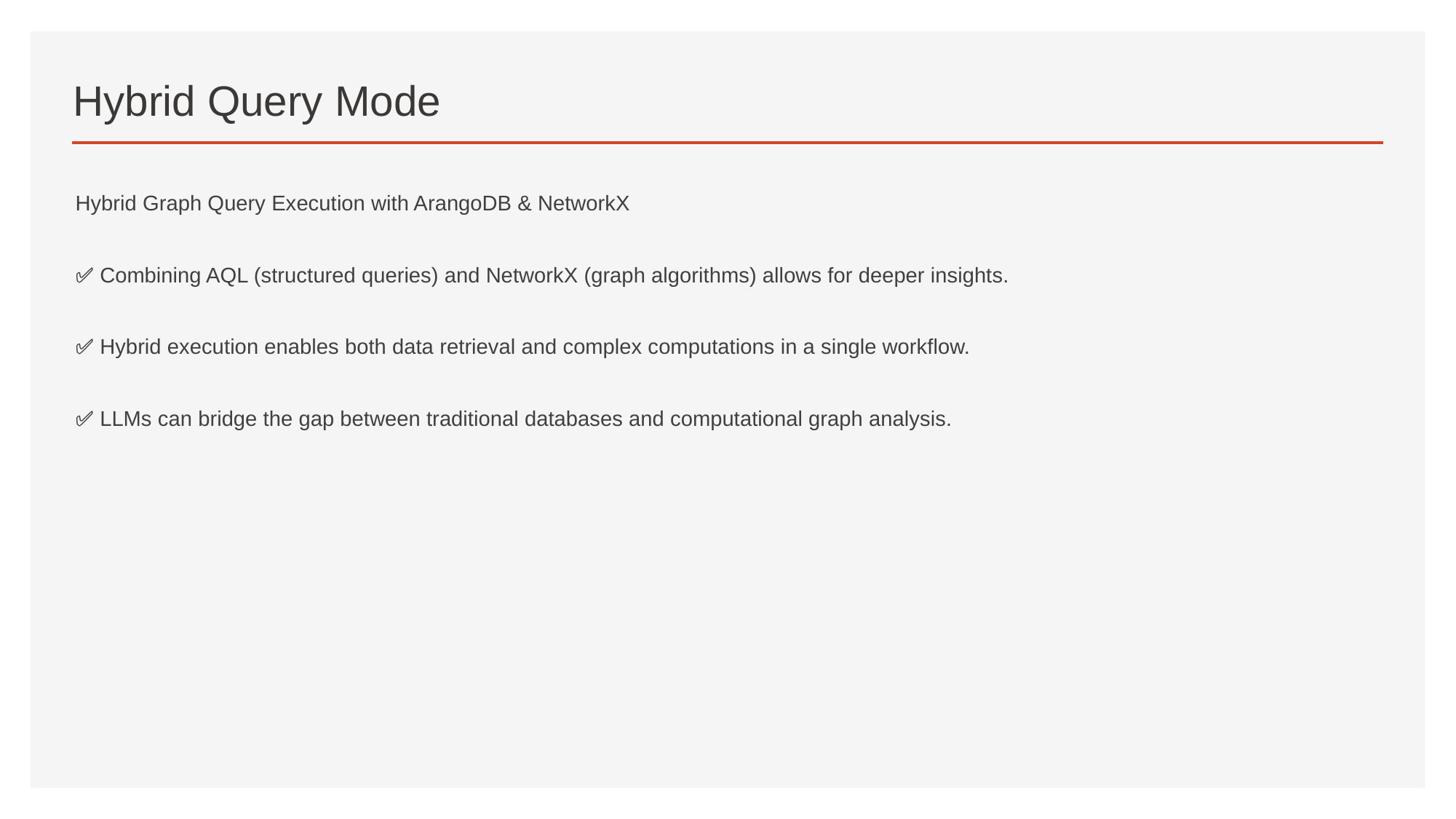

# Hybrid Query Mode
Hybrid Graph Query Execution with ArangoDB & NetworkX
✅ Combining AQL (structured queries) and NetworkX (graph algorithms) allows for deeper insights.
✅ Hybrid execution enables both data retrieval and complex computations in a single workflow.
✅ LLMs can bridge the gap between traditional databases and computational graph analysis.